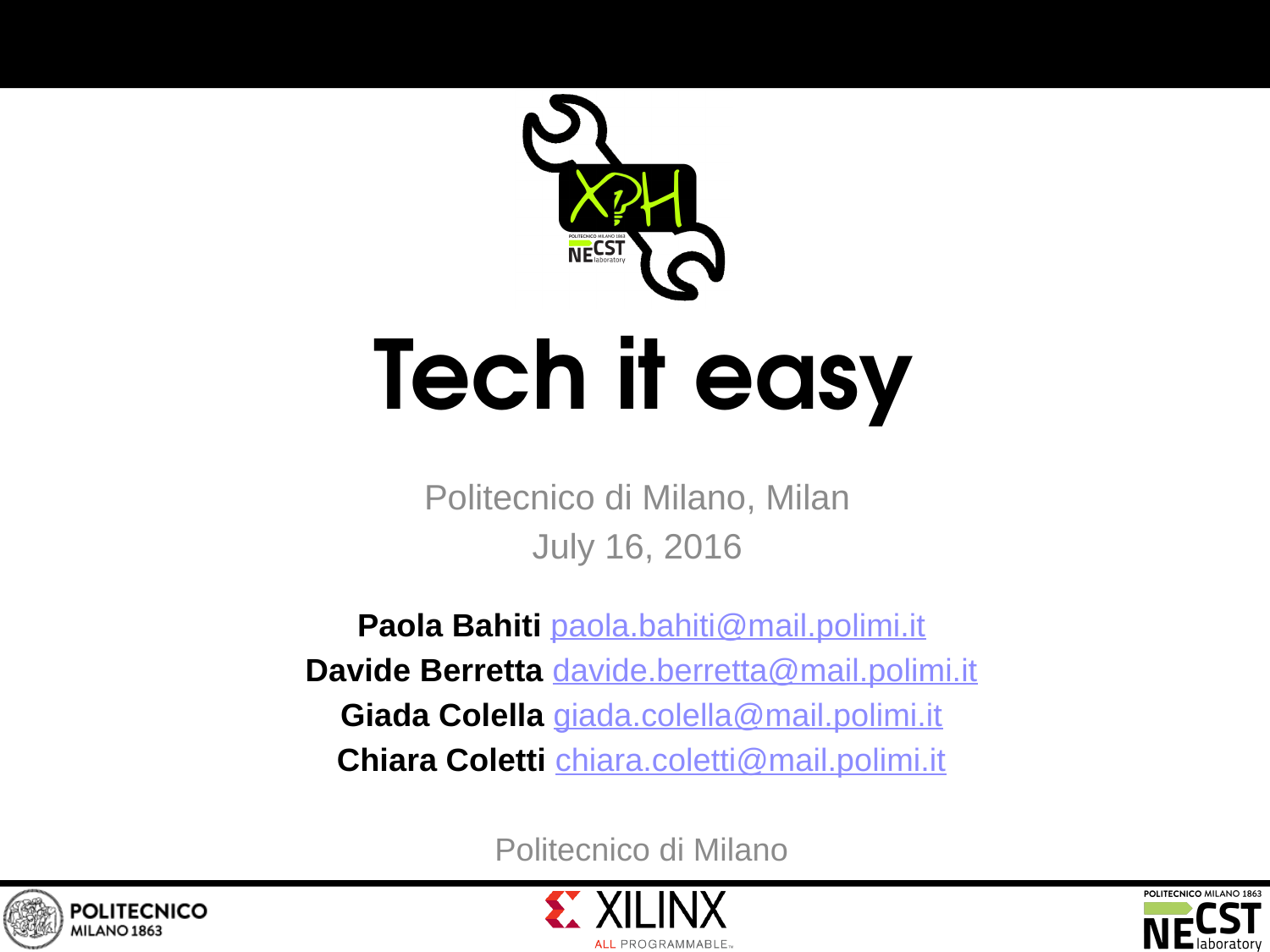

# Tech it easy
Politecnico di Milano, Milan
July 16, 2016
Paola Bahiti paola.bahiti@mail.polimi.it
Davide Berretta davide.berretta@mail.polimi.it
Giada Colella giada.colella@mail.polimi.it
Chiara Coletti chiara.coletti@mail.polimi.it

Politecnico di Milano